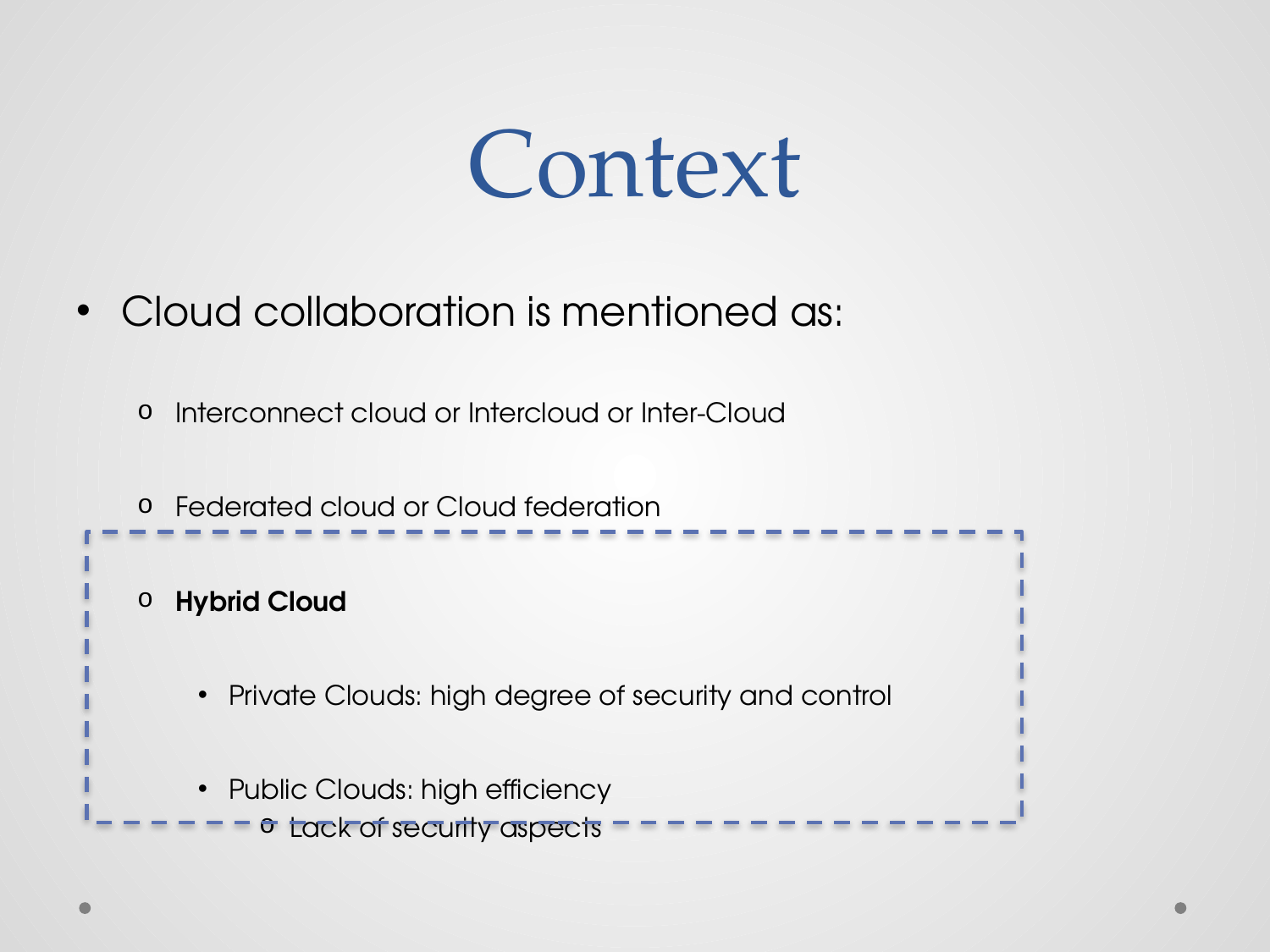

# Context

Cloud collaboration is mentioned as:

Interconnect cloud or Intercloud or Inter-Cloud

Federated cloud or Cloud federation

Hybrid Cloud

Private Clouds: high degree of security and control

Public Clouds: high efficiency
Lack of security aspects